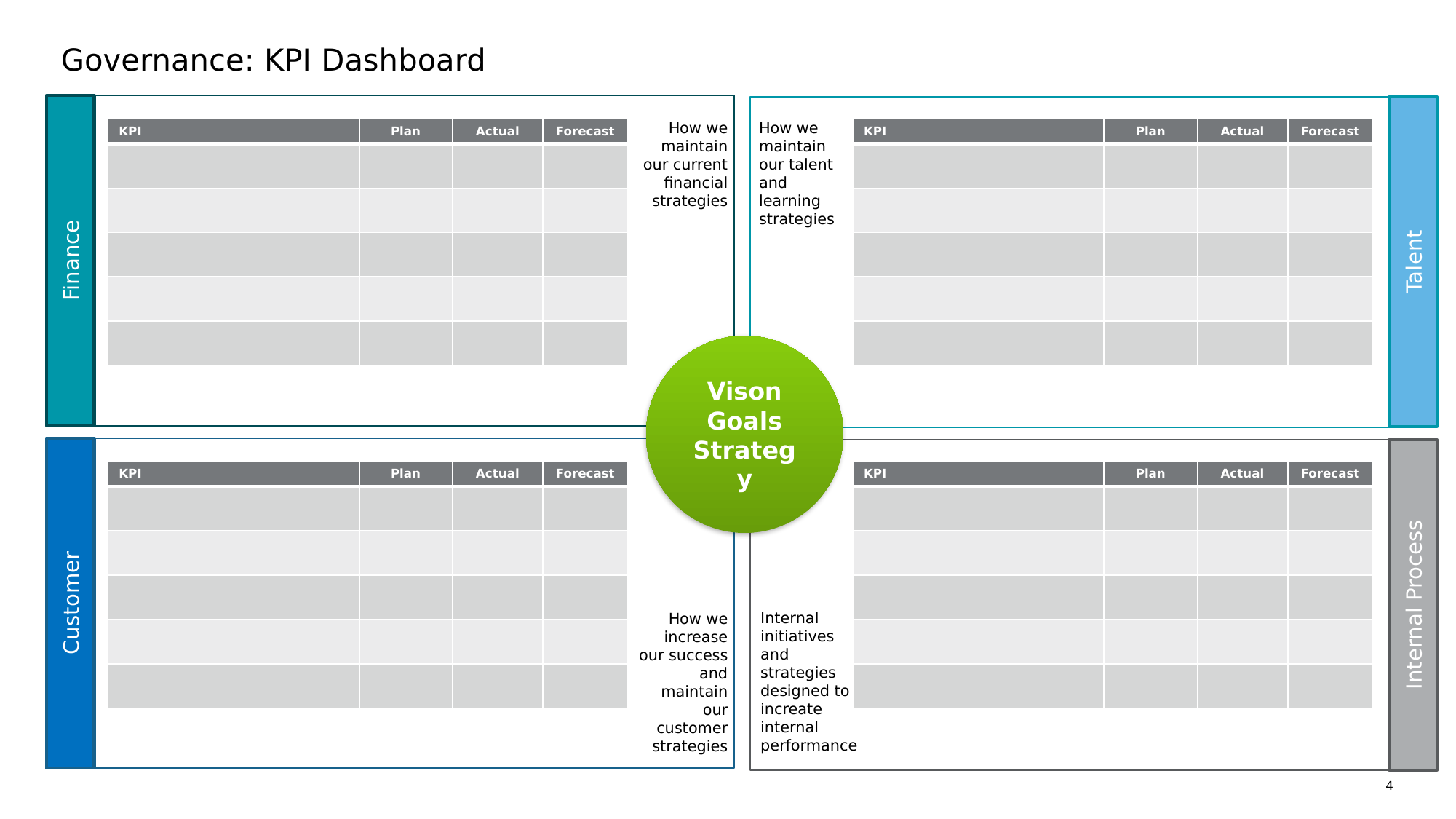

# Governance: KPI Dashboard
Finance

How we maintain our current financial strategies

Talent
How we maintain our talent and learning strategies
Vison Goals Strategy
Customer

How we increase our success and maintain our customer strategies

Internal Process
Internal initiatives and strategies designed to increate internal performance
| KPI | Plan | Actual | Forecast |
| --- | --- | --- | --- |
|  |  |  |  |
|  |  |  |  |
|  |  |  |  |
|  |  |  |  |
|  |  |  |  |
| KPI | Plan | Actual | Forecast |
| --- | --- | --- | --- |
|  |  |  |  |
|  |  |  |  |
|  |  |  |  |
|  |  |  |  |
|  |  |  |  |
| KPI | Plan | Actual | Forecast |
| --- | --- | --- | --- |
|  |  |  |  |
|  |  |  |  |
|  |  |  |  |
|  |  |  |  |
|  |  |  |  |
| KPI | Plan | Actual | Forecast |
| --- | --- | --- | --- |
|  |  |  |  |
|  |  |  |  |
|  |  |  |  |
|  |  |  |  |
|  |  |  |  |
4